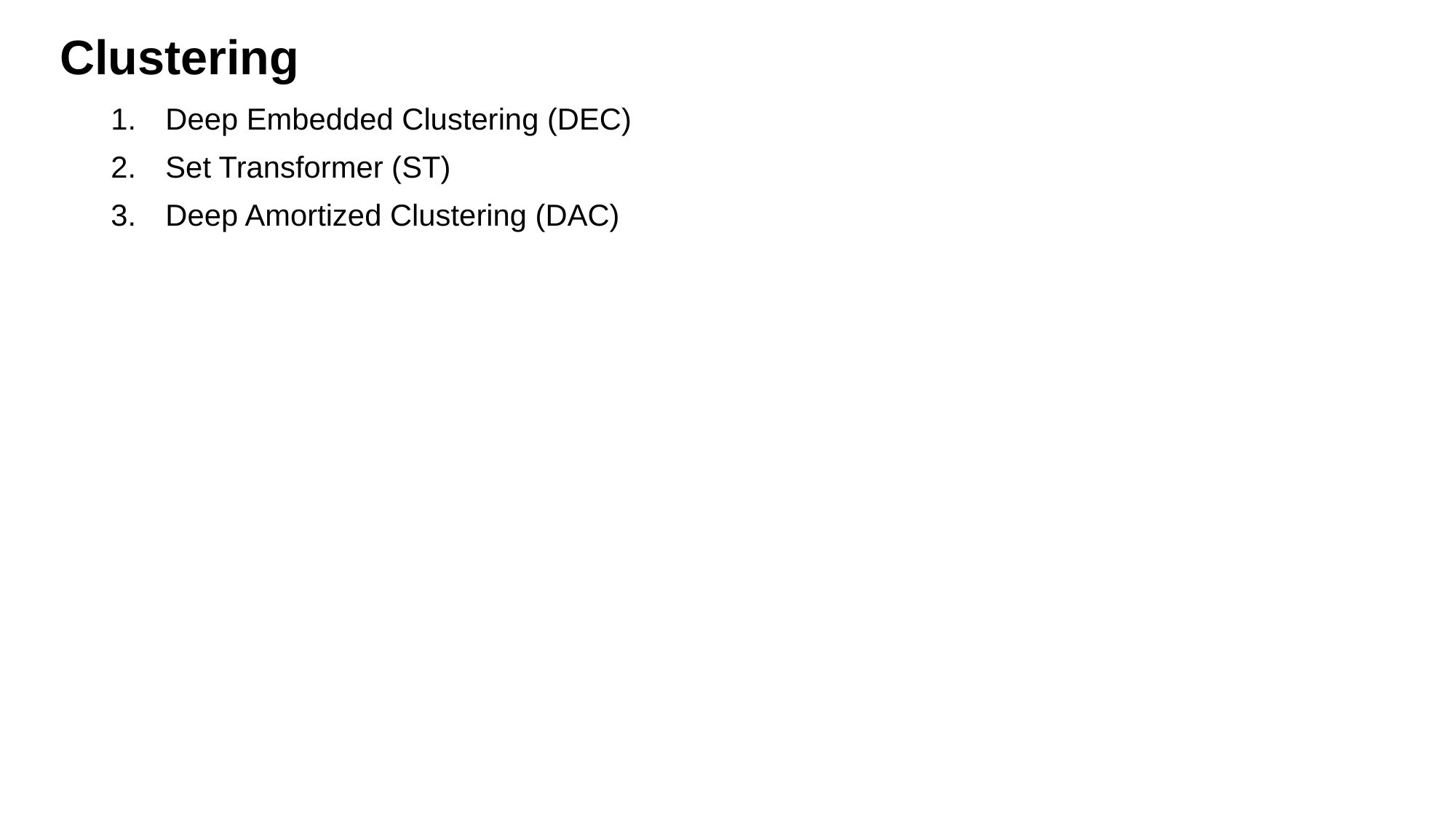

Clustering
Deep Embedded Clustering (DEC)
Set Transformer (ST)
Deep Amortized Clustering (DAC)